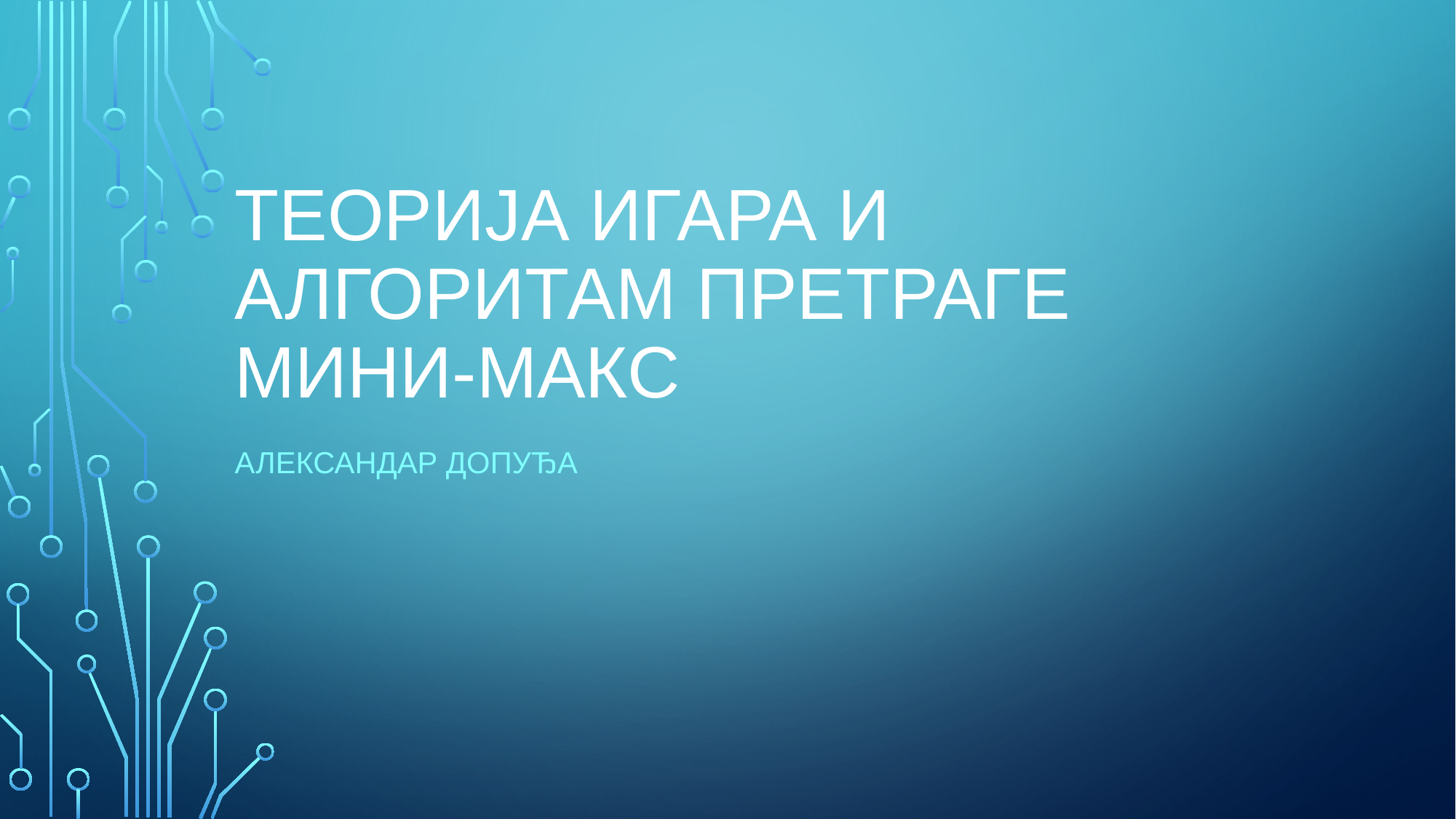

# Теорија игара и алгоритам претраге мини-макс
Александар Допуђа